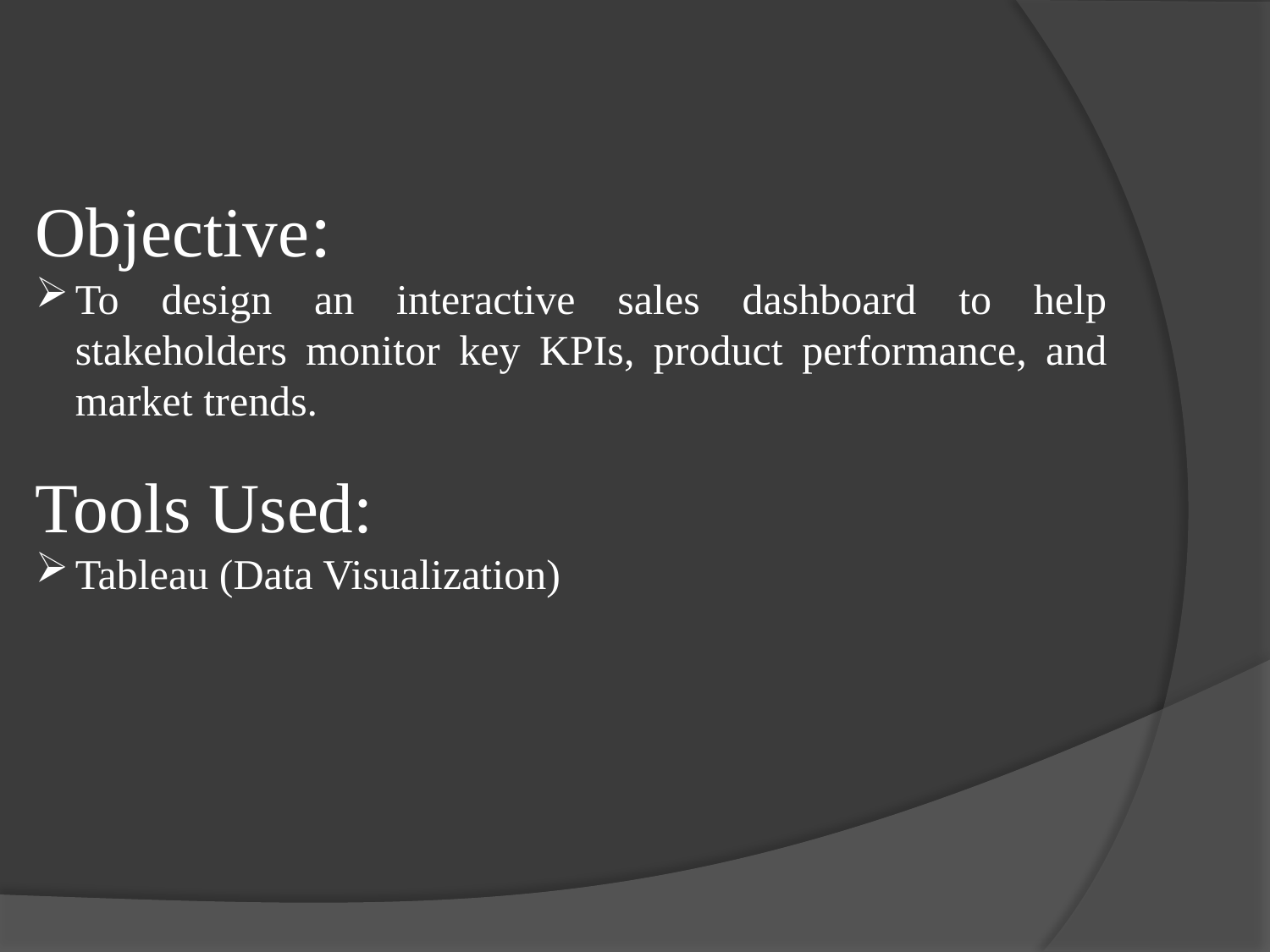

Objective:
To design an interactive sales dashboard to help stakeholders monitor key KPIs, product performance, and market trends.

Tools Used:
Tableau (Data Visualization)